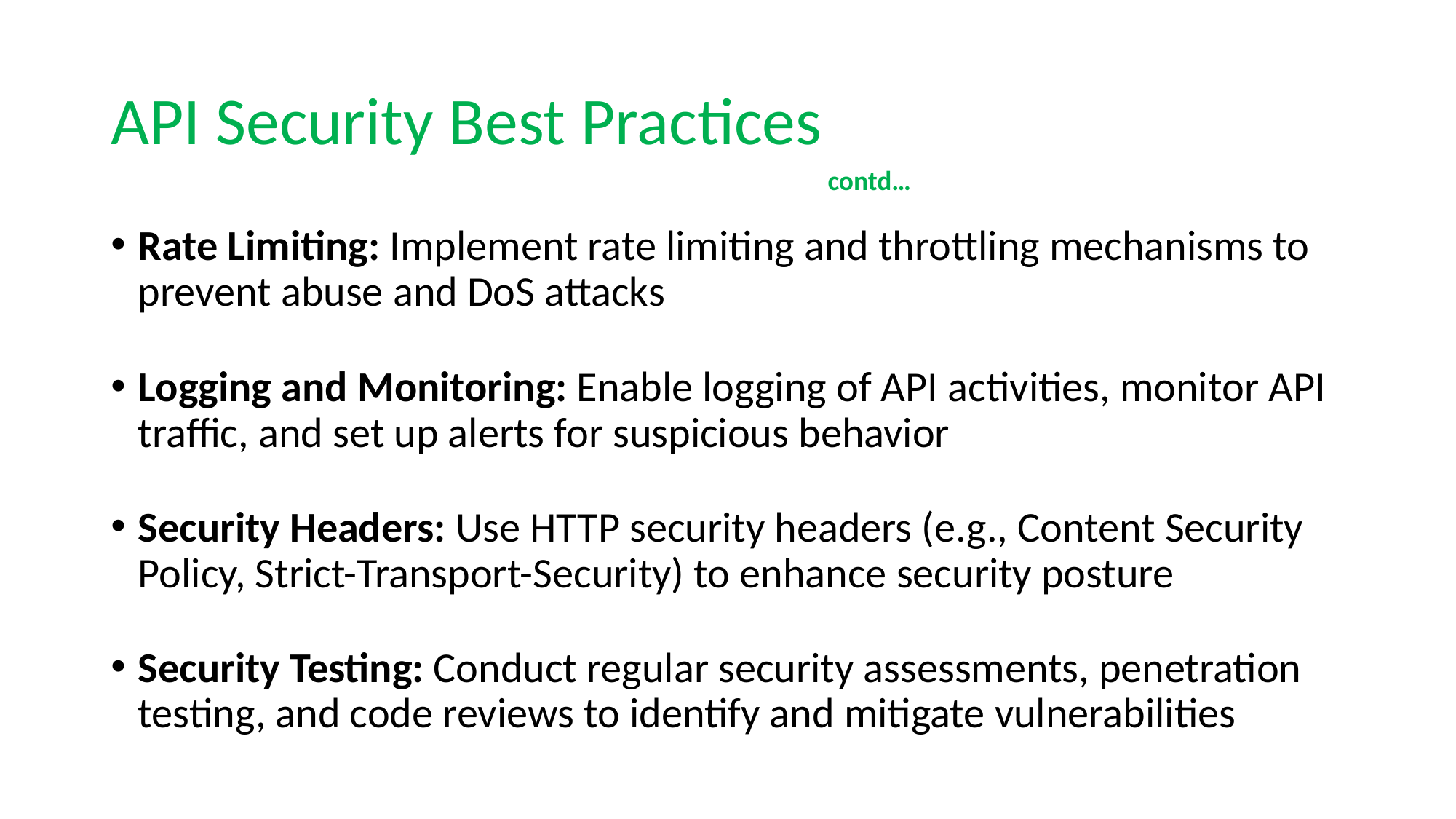

# API Security Best Practices
contd…
Rate Limiting: Implement rate limiting and throttling mechanisms to prevent abuse and DoS attacks
Logging and Monitoring: Enable logging of API activities, monitor API traffic, and set up alerts for suspicious behavior
Security Headers: Use HTTP security headers (e.g., Content Security Policy, Strict-Transport-Security) to enhance security posture
Security Testing: Conduct regular security assessments, penetration testing, and code reviews to identify and mitigate vulnerabilities